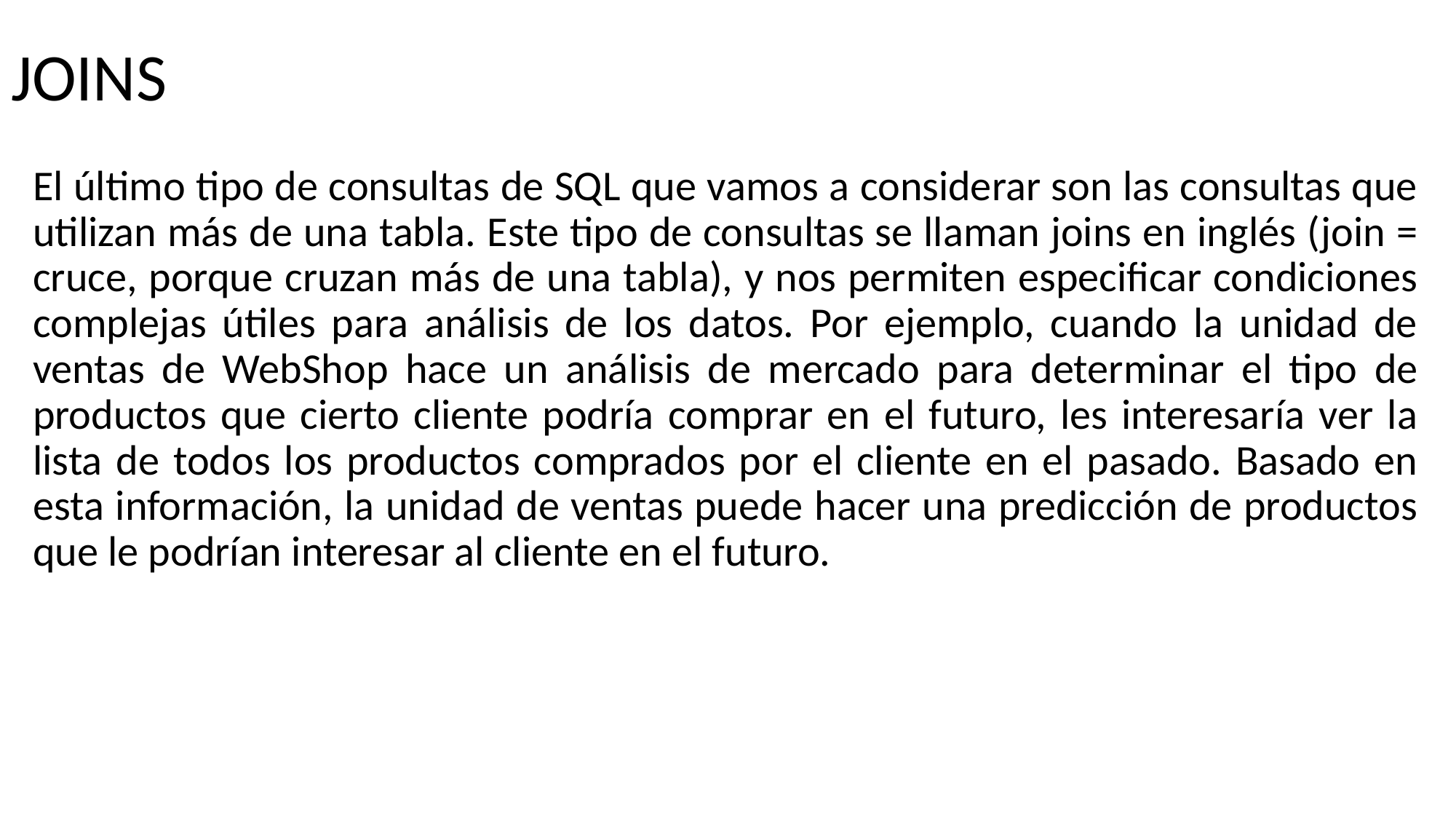

# JOINS
El último tipo de consultas de SQL que vamos a considerar son las consultas que utilizan más de una tabla. Este tipo de consultas se llaman joins en inglés (join = cruce, porque cruzan más de una tabla), y nos permiten especificar condiciones complejas útiles para análisis de los datos. Por ejemplo, cuando la unidad de ventas de WebShop hace un análisis de mercado para determinar el tipo de productos que cierto cliente podría comprar en el futuro, les interesaría ver la lista de todos los productos comprados por el cliente en el pasado. Basado en esta información, la unidad de ventas puede hacer una predicción de productos que le podrían interesar al cliente en el futuro.